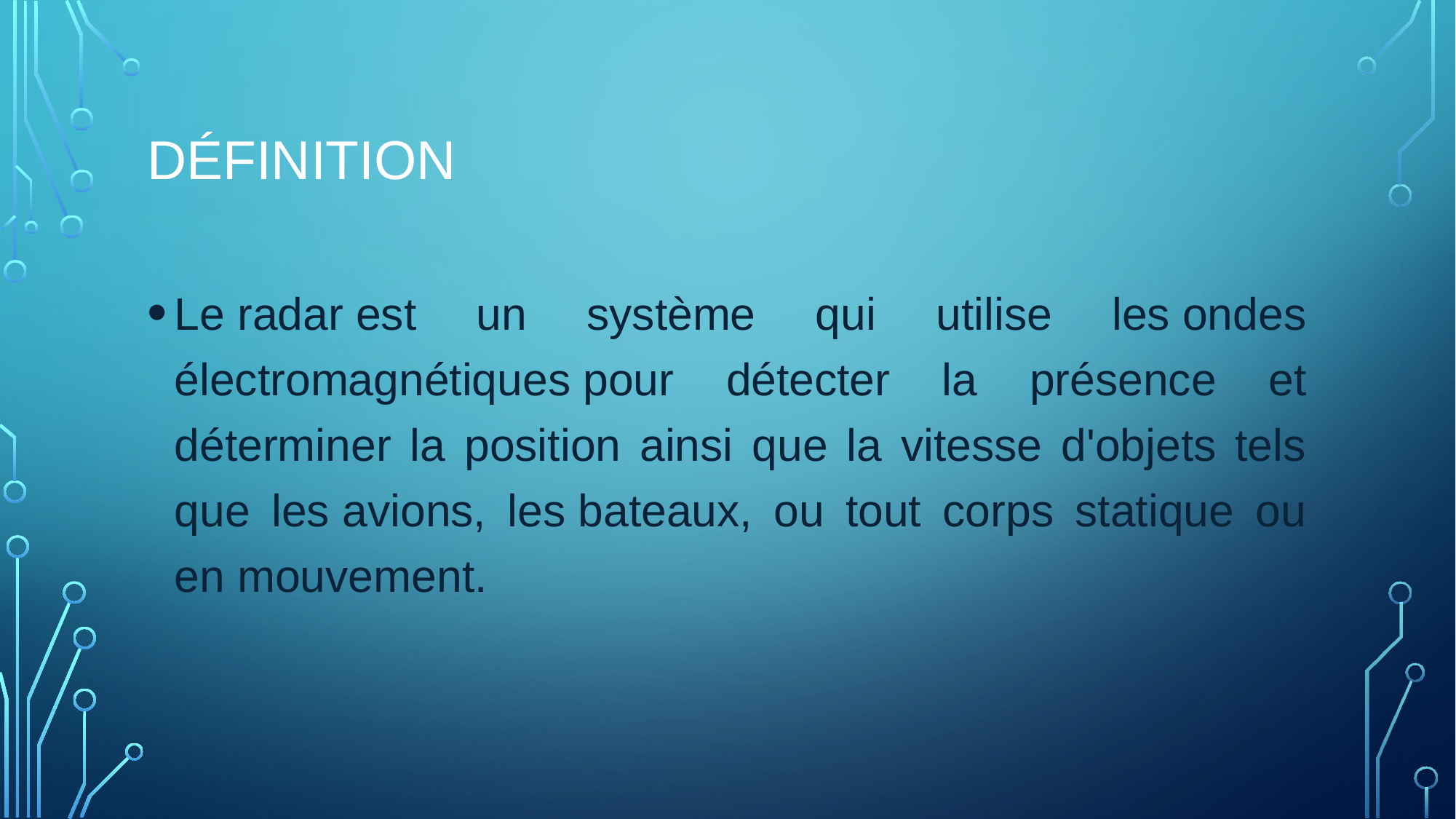

# Définition
Le radar est un système qui utilise les ondes électromagnétiques pour détecter la présence et déterminer la position ainsi que la vitesse d'objets tels que les avions, les bateaux, ou tout corps statique ou en mouvement.